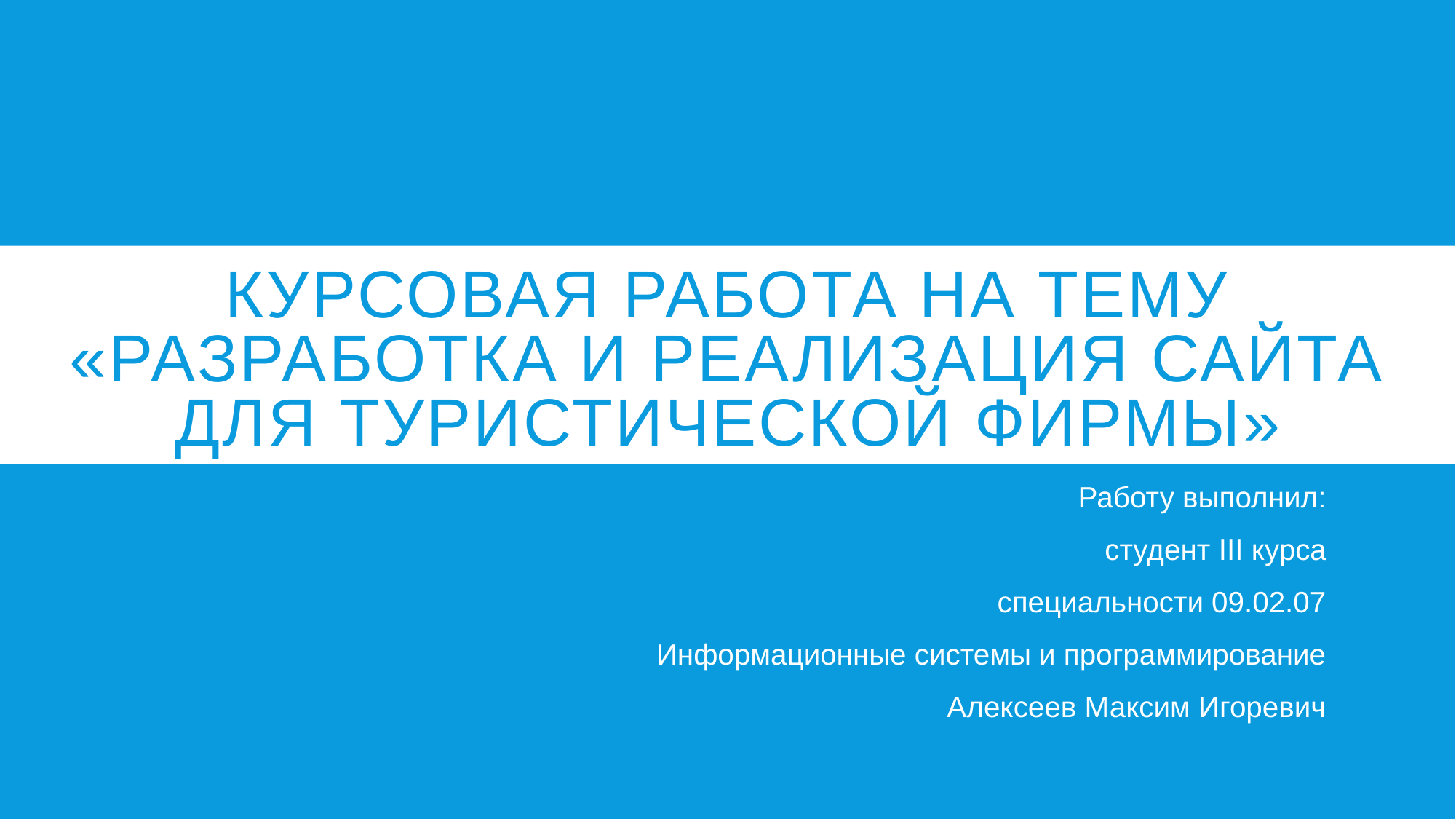

# Курсовая работа на тему «Разработка и реализация сайта для туристической фирмы»
Работу выполнил:
студент III курса
специальности 09.02.07
 Информационные системы и программирование
Алексеев Максим Игоревич